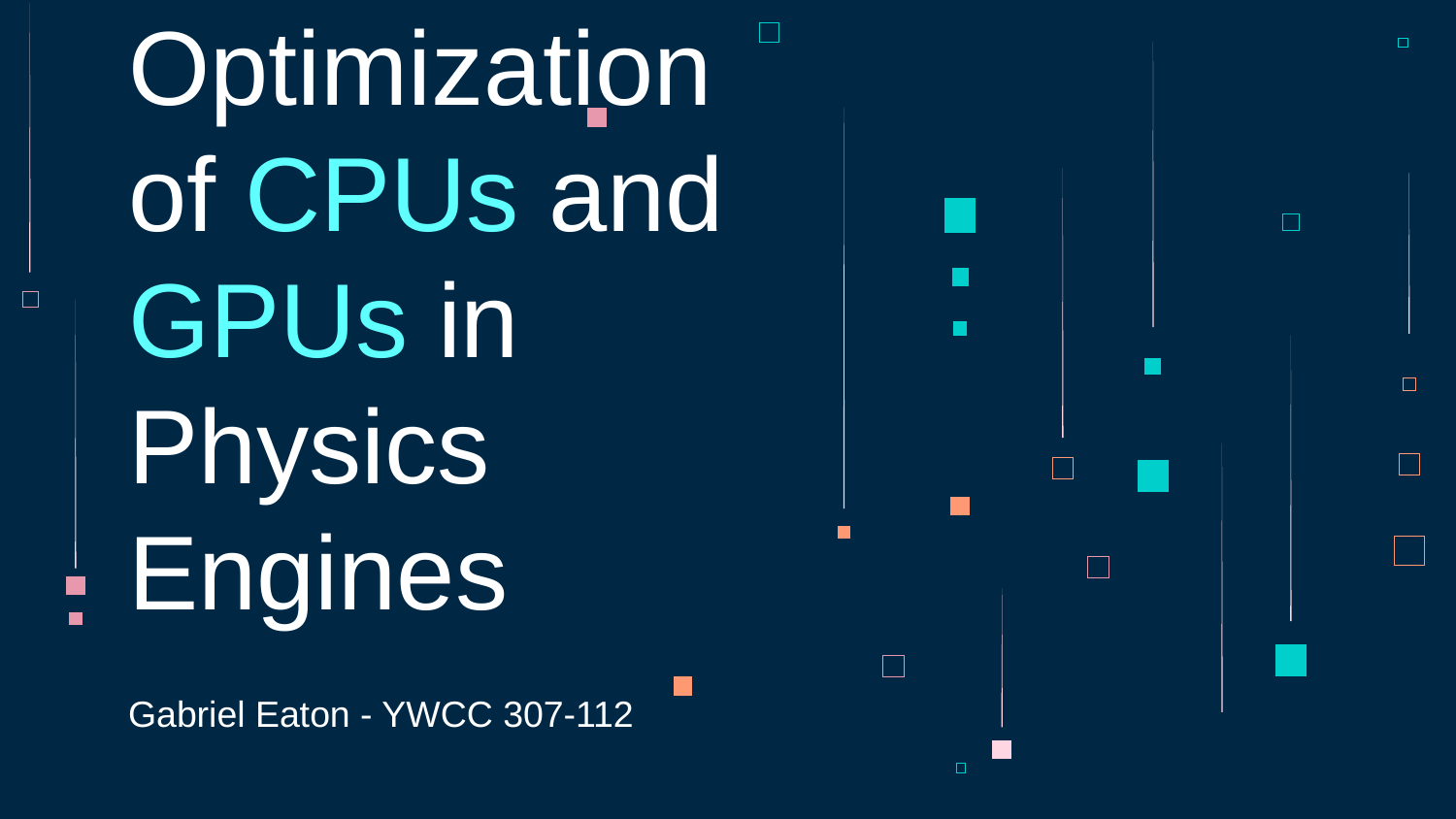

# Optimization of CPUs and GPUs in Physics Engines

Gabriel Eaton - YWCC 307-112